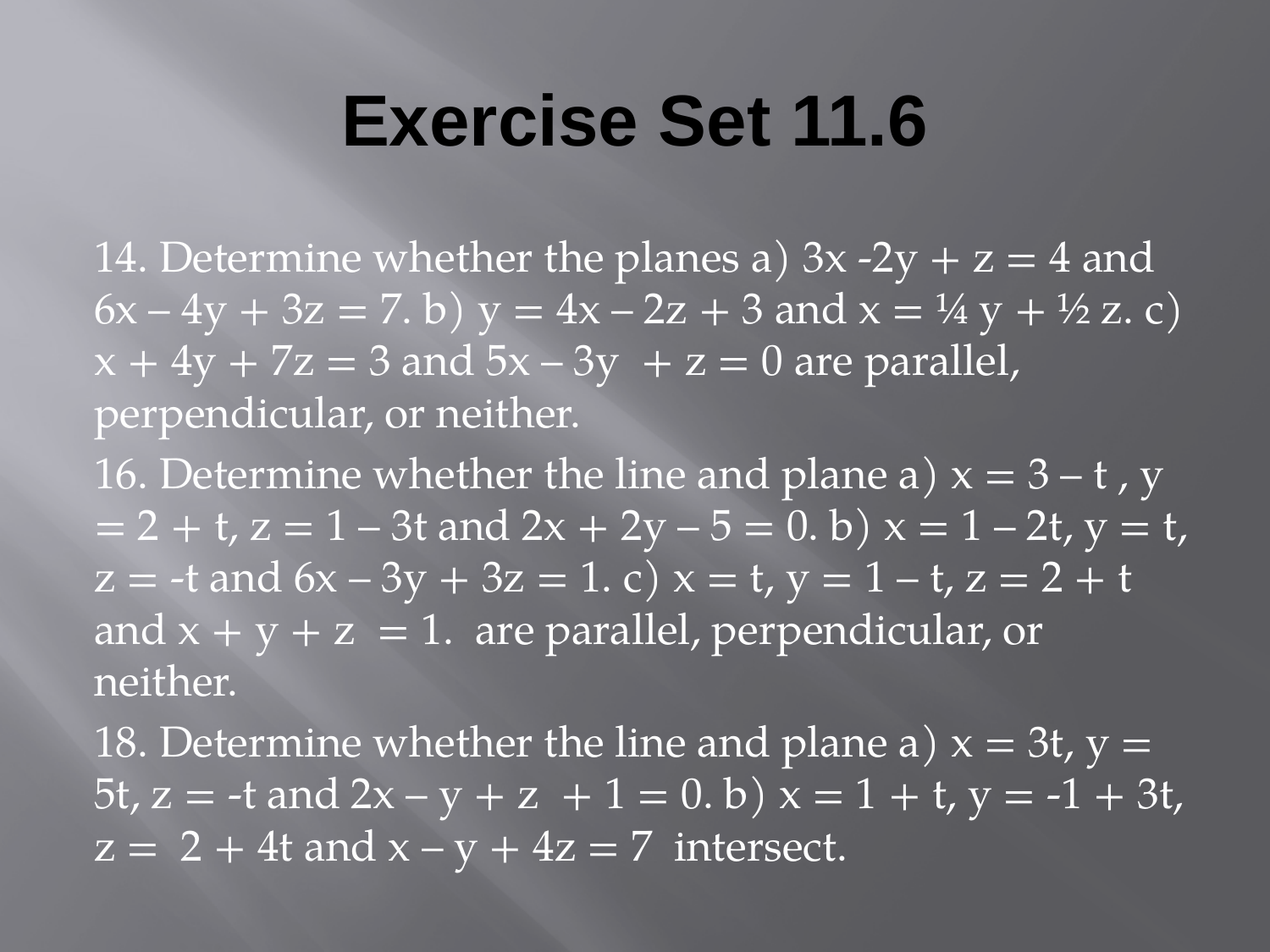

# Exercise Set 11.6
14. Determine whether the planes a) 3x -2y + z = 4 and 6x – 4y + 3z = 7. b) y = 4x – 2z + 3 and x = ¼ y + ½ z. c) x + 4y + 7z = 3 and 5x – 3y  + z = 0 are parallel, perpendicular, or neither.
16. Determine whether the line and plane a) x = 3 – t , y = 2 + t, z = 1 – 3t and 2x + 2y – 5 = 0. b) x = 1 – 2t, y = t, z = -t and 6x – 3y + 3z = 1. c) x = t, y = 1 – t, z = 2 + t and x + y + z  = 1.  are parallel, perpendicular, or neither.
18. Determine whether the line and plane a) x = 3t, y = 5t, z = -t and 2x – y + z  + 1 = 0. b) x = 1 + t, y = -1 + 3t, z =  2 + 4t and x – y + 4z = 7  intersect.